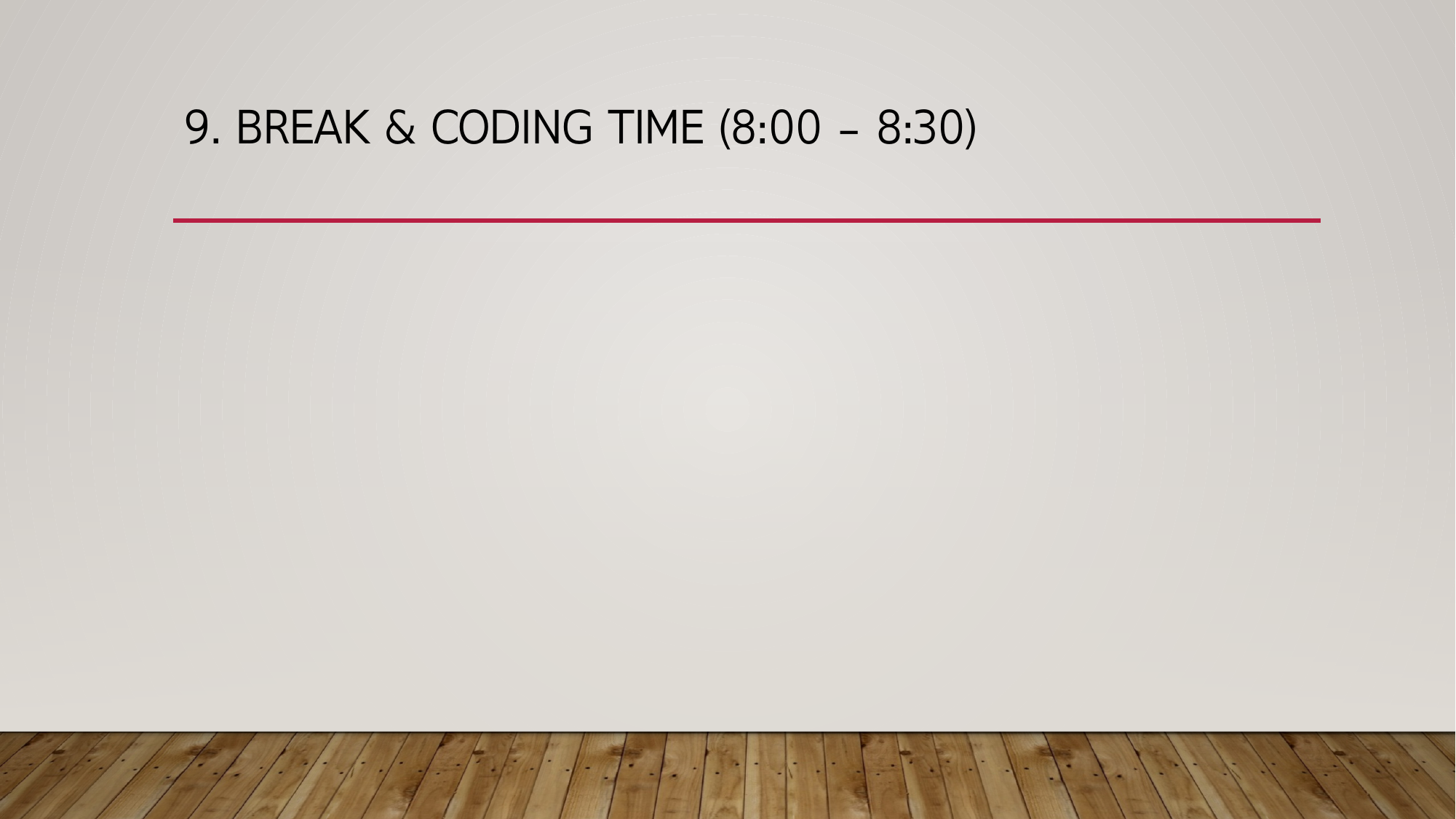

# 9. BREAK & CODING TIME (8:00 – 8:30)